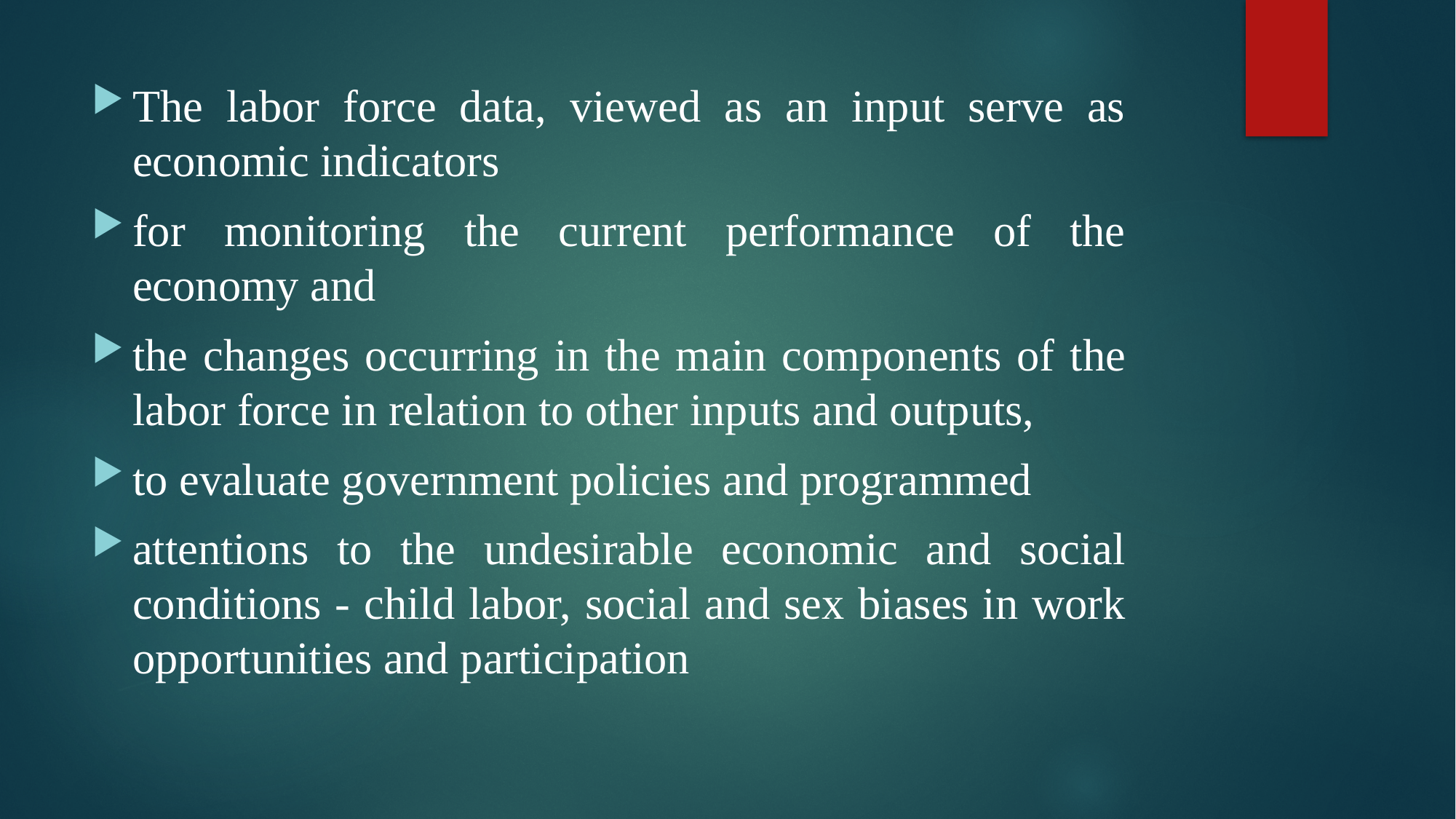

The labor force data, viewed as an input serve as economic indicators
for monitoring the current performance of the economy and
the changes occurring in the main components of the labor force in relation to other inputs and outputs,
to evaluate government policies and programmed
attentions to the undesirable economic and social conditions - child labor, social and sex biases in work opportunities and participation